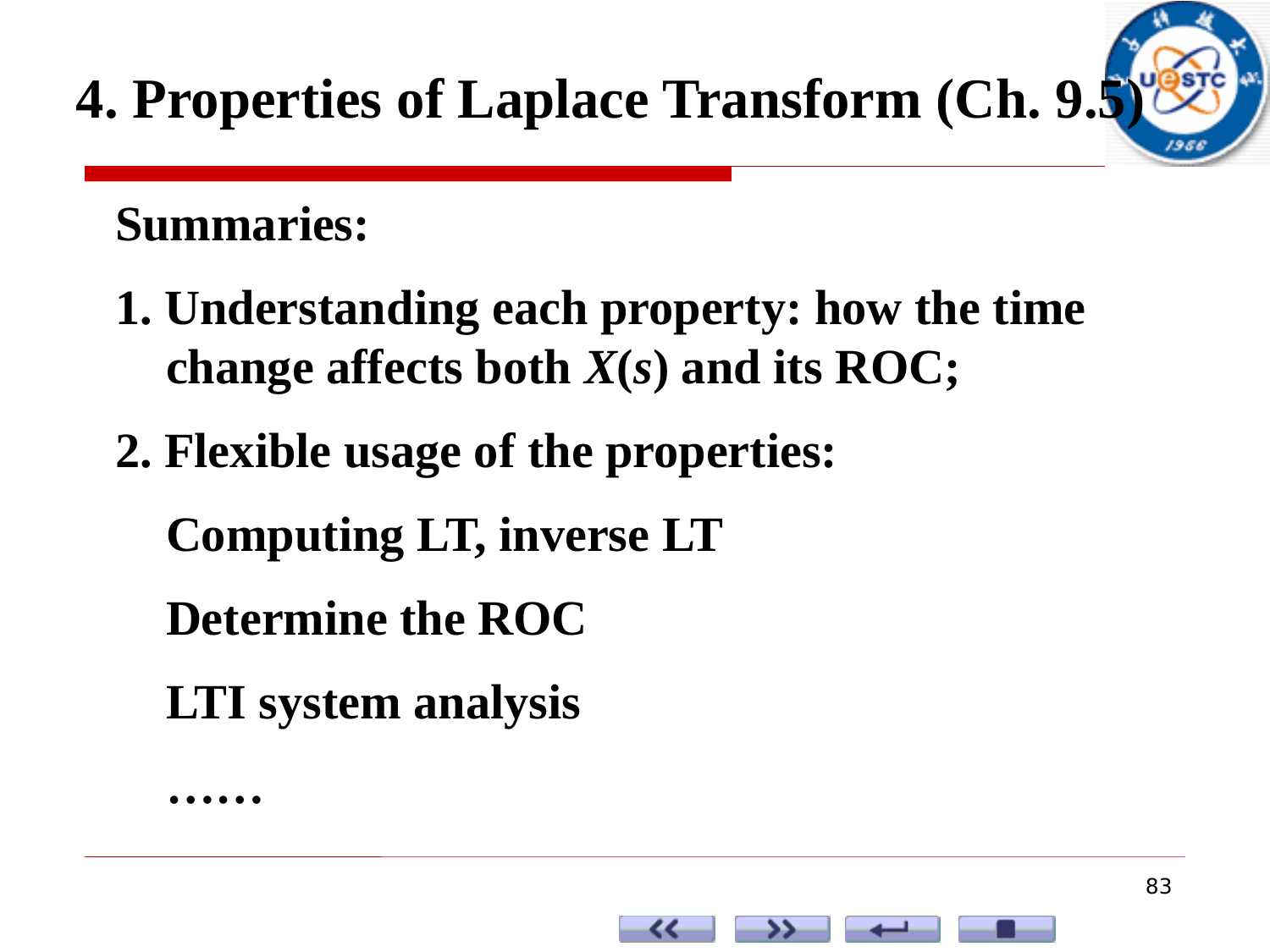

4. Properties of Laplace Transform (Ch. 9.5)
Summaries:
1. Understanding each property: how the time change affects both X(s) and its ROC;
2. Flexible usage of the properties:
	Computing LT, inverse LT
	Determine the ROC
	LTI system analysis
	……
83